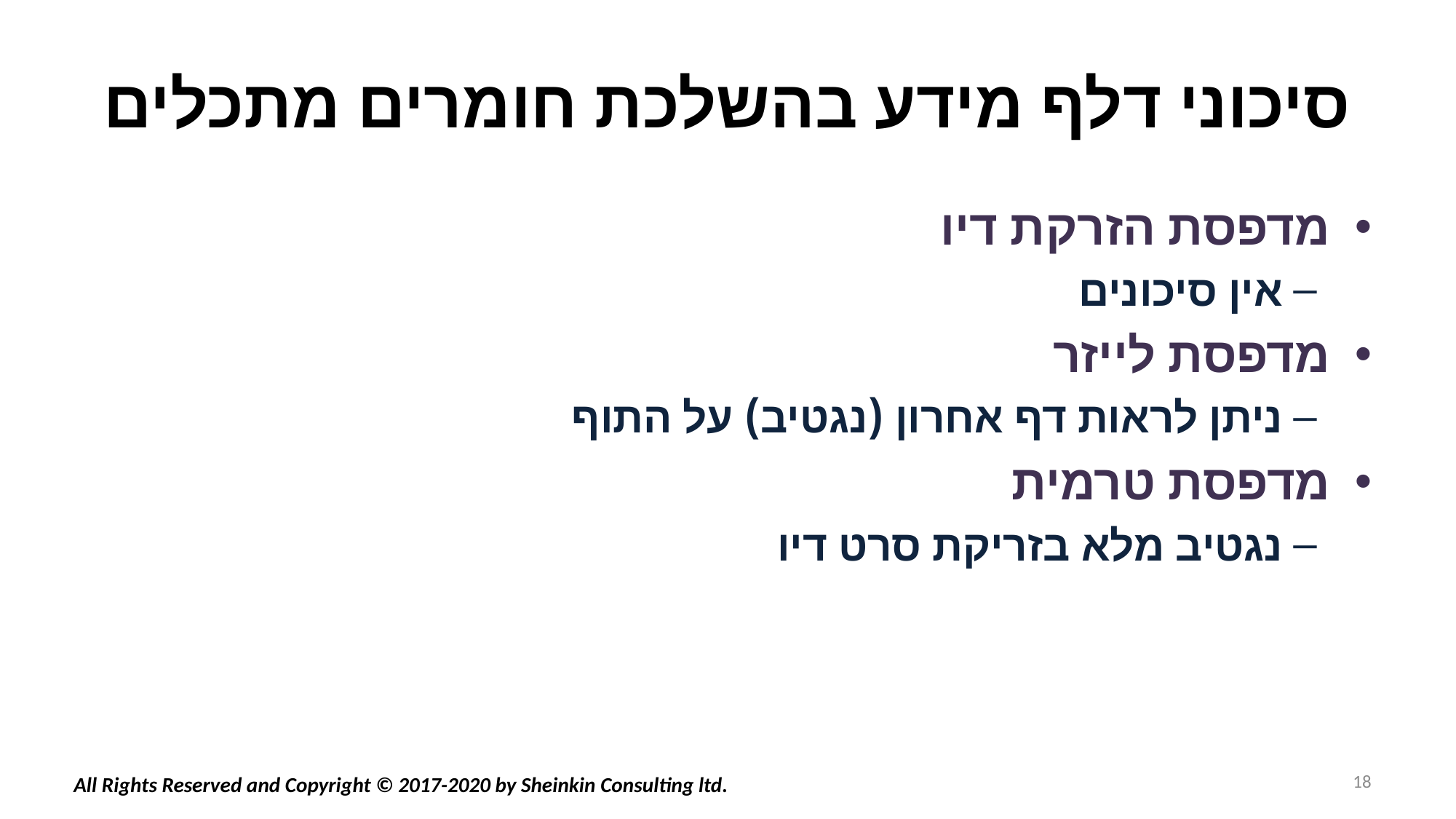

# סיכוני דלף מידע בהשלכת חומרים מתכלים
מדפסת הזרקת דיו
אין סיכונים
מדפסת לייזר
ניתן לראות דף אחרון (נגטיב) על התוף
מדפסת טרמית
נגטיב מלא בזריקת סרט דיו
18